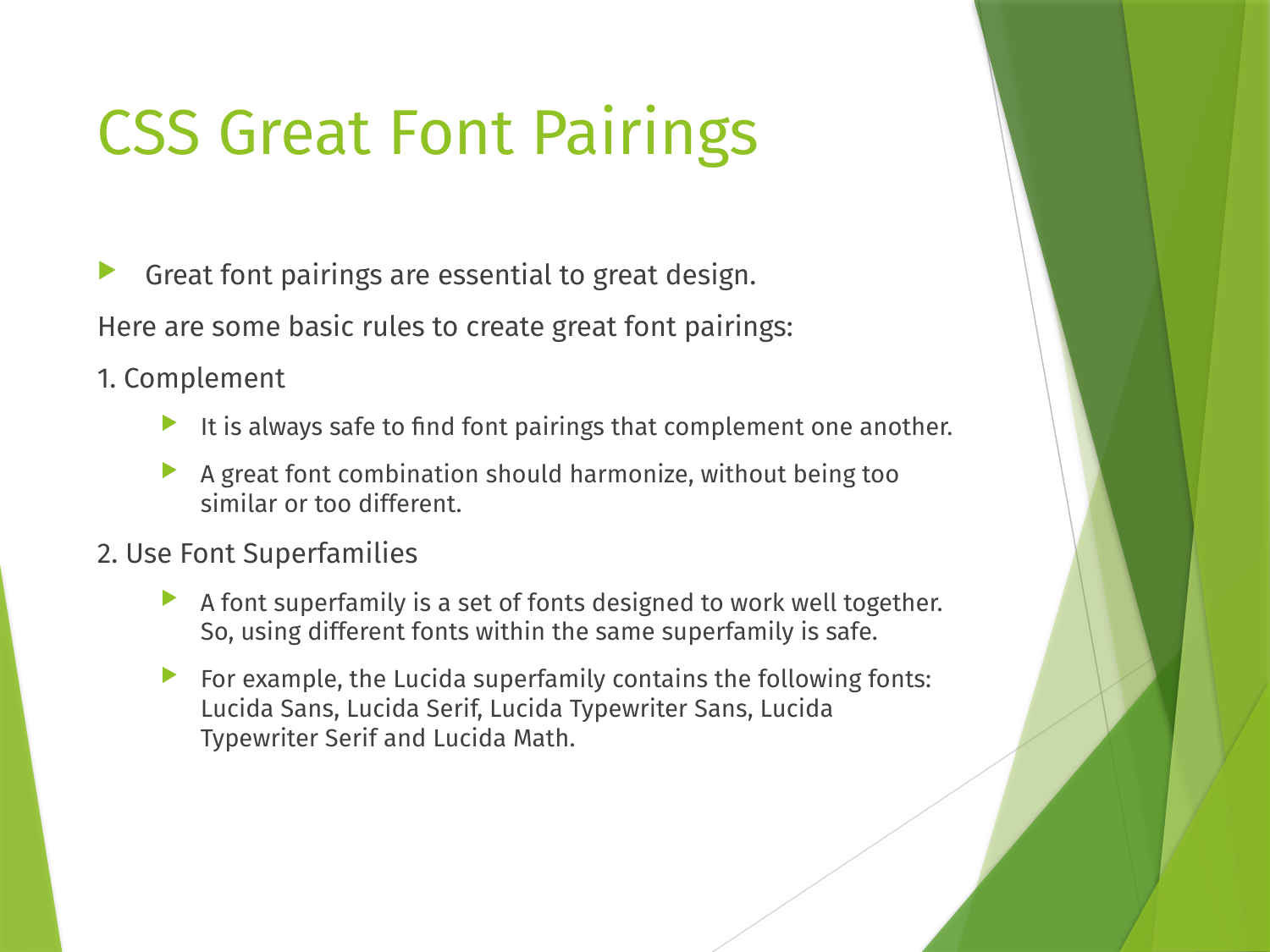

# CSS Great Font Pairings
Great font pairings are essential to great design.
Here are some basic rules to create great font pairings:
1. Complement
It is always safe to find font pairings that complement one another.
A great font combination should harmonize, without being too similar or too different.
2. Use Font Superfamilies
A font superfamily is a set of fonts designed to work well together. So, using different fonts within the same superfamily is safe.
For example, the Lucida superfamily contains the following fonts: Lucida Sans, Lucida Serif, Lucida Typewriter Sans, Lucida Typewriter Serif and Lucida Math.